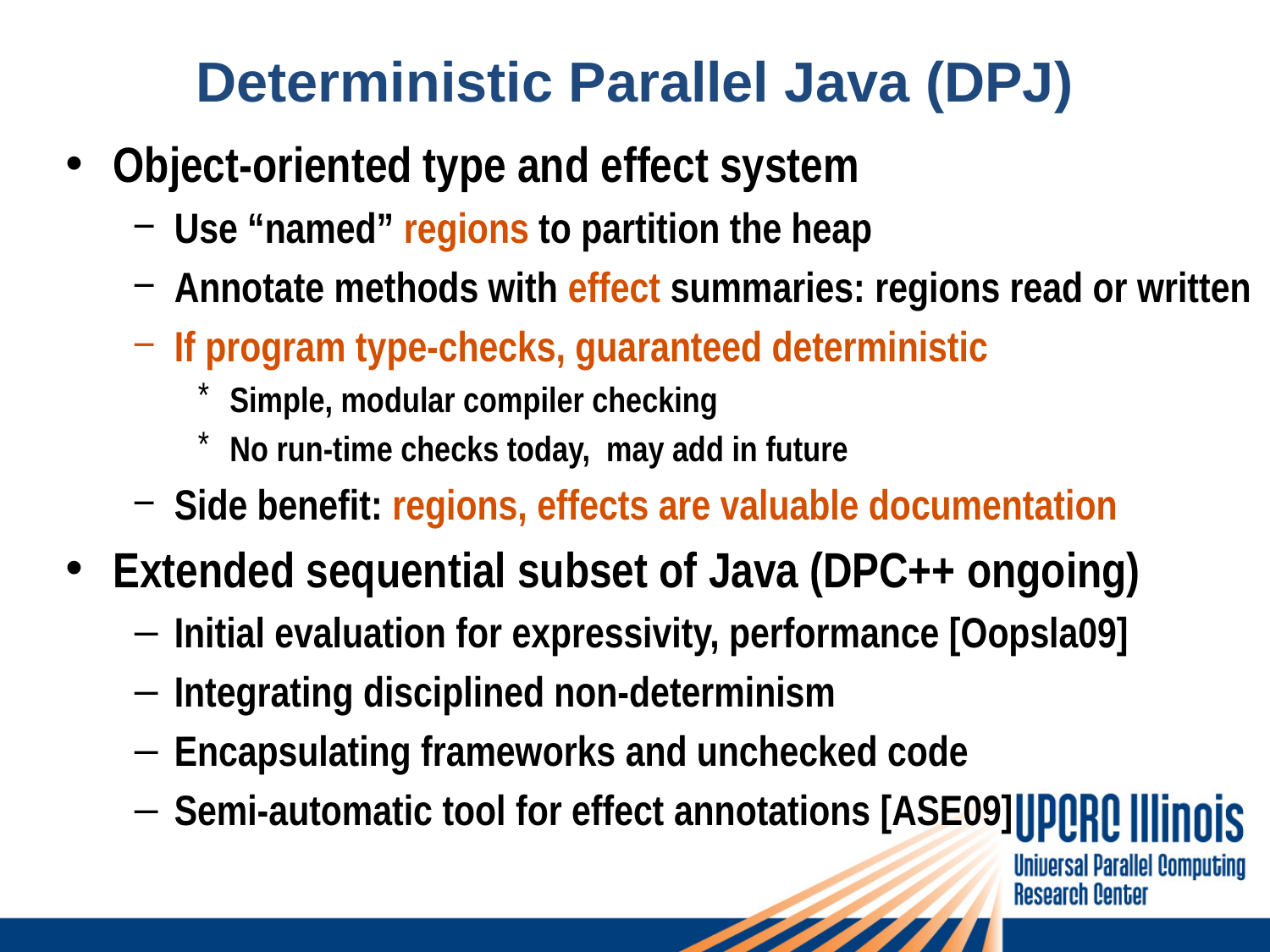

# Deterministic Parallel Java (DPJ)
Object-oriented type and effect system
Use “named” regions to partition the heap
Annotate methods with effect summaries: regions read or written
If program type-checks, guaranteed deterministic
Simple, modular compiler checking
No run-time checks today,  may add in future
Side benefit: regions, effects are valuable documentation
Extended sequential subset of Java (DPC++ ongoing)
Initial evaluation for expressivity, performance [Oopsla09]
Integrating disciplined non-determinism
Encapsulating frameworks and unchecked code
Semi-automatic tool for effect annotations [ASE09]